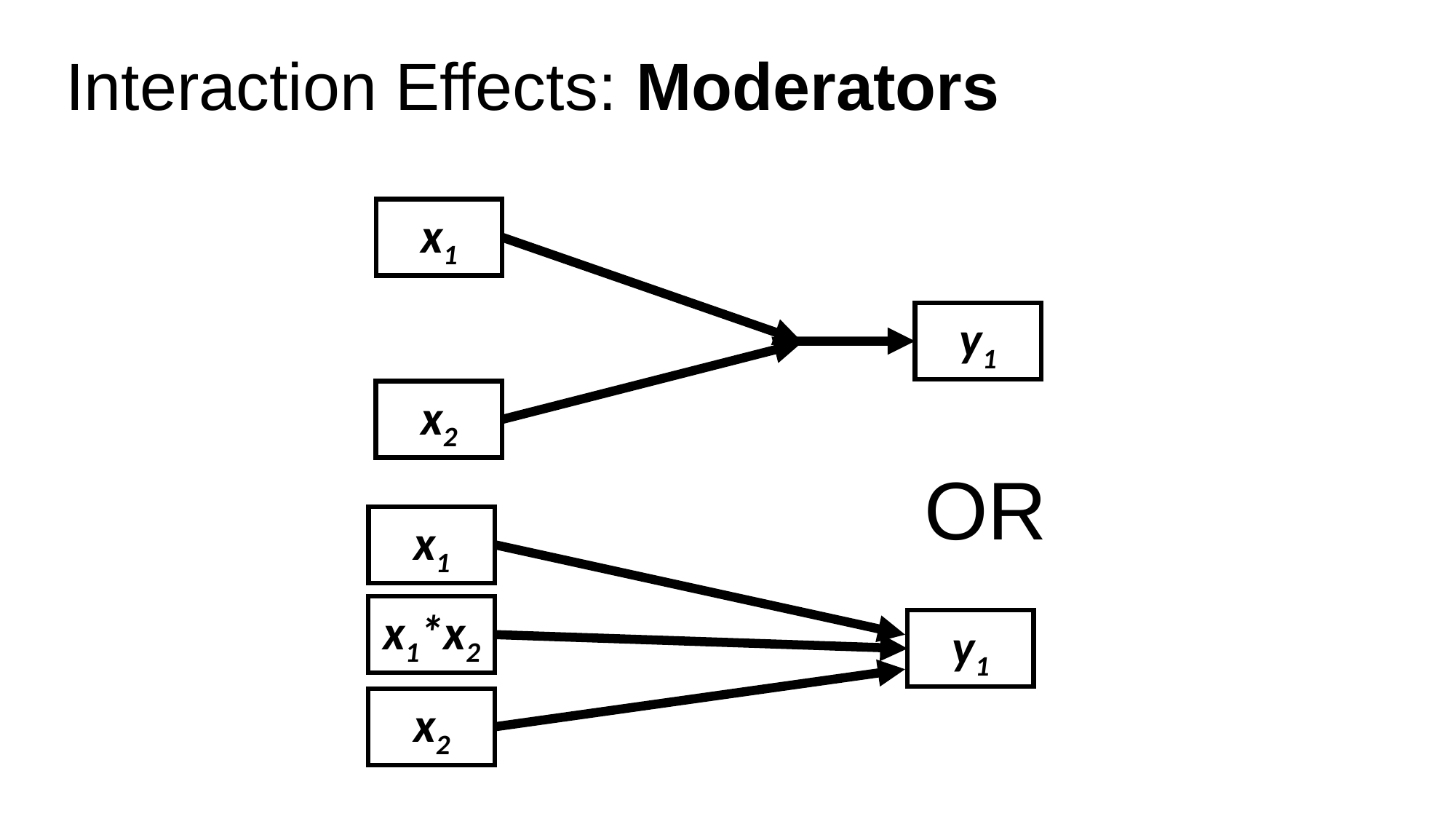

# Interaction Effects: Moderators
x1
y1
x2
OR
x1
x1*x2
y1
x2